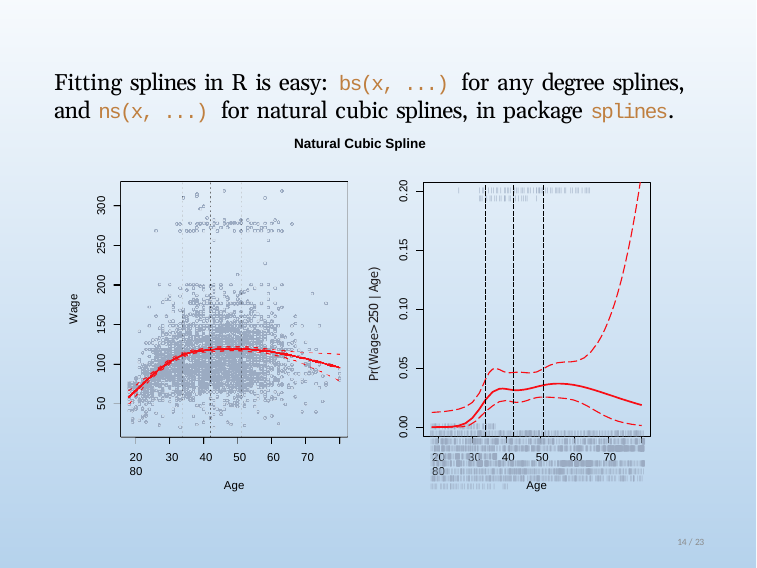

# Fitting splines in R is easy:  bs(x, ...) for any degree splines, and ns(x, ...) for natural cubic splines, in package splines.
Natural Cubic Spline
0.20

|
| ||| | || || | ||||| |||| ||| ||| | ||||||| || || ||||| ||  || ||| | ||||  ||| || || || || ||| || || | || ||    |

300
Pr(Wage>250 | Age)
200      250
0.15

Wage
0.10

150
100
0.05

50

0.00
||||||||||| |||||||||||||| |||||||||||||||||||| ||||||||||||||| ||||||||||||||||||||||||||||||||||||||||||||||||||||||||||||||||||||||||||||||||||||||||||||||||||||||||||||||||||||||||||||||||||||||||||||||||||||||||||||||||||||||||||||||||||||||||||||||||||||||||||||||||||||||||||||||||||||||||||||||||||||||||||||||||||||||||||||||||||||||||||||||||||||||||||||||||||||||||||||||||||||||||||||||||||||||||||||||||||||||||||||||||||||||||||||||||||||||||||||||||||||||||||||||||||||||||||||||||||||||||||||||||||||||||||||||||||||||||||||||||||||||||||||||||||||||||||||||||||||||||||||||||||||||||||||||||||||||||||||||||||||||||||||||||||||||||||||||||||||||||||||||||||||||||||||||||||||||||||||||||||||||||||||||||||||||||||||||||||||||||||||||||||||||||||||||||||||||||||||||||||||||||||||||||||||||||||||||||||||||||||||||||||||||||||||||||||||||||||||||||||||||||||||||||||||||||||||||||||||||||||||||||||||||||||||||||||||||||||||||||||||||||||||||||||||||||||||||||||||||||||||||||||||||||||||||||||||||||||||||||||||||||||||||||||||||||||||||||||||||||||||||||||||||||||||||||||||||||||||||||||||||||||||||||||||||||||||||||||||||||||||||||||||||||||||||||||||||||||||||||||||||||||||||||||||||||||||||||||||||||||||||||||||||||||||||||||||||||||||||||||||||||||||||||||||||||||||||||||||||||||||||||||||||||||||||||||||||||||||||||||||||||||||||||||||||||||||||||||||||||||||||||||||||||||||||||||||||||||||||||||||||||||||||||||||||||||||||||||||||||||||||||||||||||||||||||||||||||||||||||||||||||||||||||||||||||||||||||||||||||||||||||||||||||||||||||||||||||| ||||||||||||||||||||||||||||||||||||||||||||||||||||||||||||||||||||||||||||||||||||||||||||||||||||||||||||||||||||||||||||||||||||||||||||||||||||||||||||||||||||||||||||||||||||||||||||||||||||||||||||||||||||||||||||||||||||||||||||||||||||||||||||||||||||||||||||||||||||||||||||||||||||||||||||||||||||||||||||||||||||||||||||||||||||||||||||||||||||||||||||||||||||||||||||||||||||||||||||||||||||||||||||||||||||||||||||||||||||||||||||||||||||||||||||||||||||||||||||||||||||||||||||||||||||||||||||||||||||||||||||||||||||||||||||||||||||||||||||||||||||||||||||||||||||||||||||||||||||||||||||||||||||||||||||||||||||||||||||||||||||||||||||||||||||||||||||||||||||||||||||||||||||||||||||||||||||||||||||||||||||||||||||||||||||||||||||||||||||||||||||||||||||||||||||||||||||||||||||||||||||||||||||||||||||||||||||||||||||||||||||||||||||||||||||||||||||||||||||||||||||||||||||||||||||||||||||||||||||||||||||||||||||||||||||||||||||||||||||||||||||||||||||||||||||||||||||||||||||||||||||||||||||||||||||||||||||||||||||||||||||||||||||||||||||||||||||||||||||||||||||||||||||||||||||||||||||||||||||||||||||||||||||||||||||||||||||||||||||||||||||||||||||||||||||| ||||||||||||||||||||||||||||||||||||||||||||||||||||||||||||||||||||||||||||||||||||| ||||||||||| |||||||| |||||||||||| ||||||| |||| ||||| |||||| |||||||| ||| ||||| ||| || ||| |    ||||

20	30	40	50	60	70	80
20	30	40	50	60	70	80
Age
Age
14 / 23